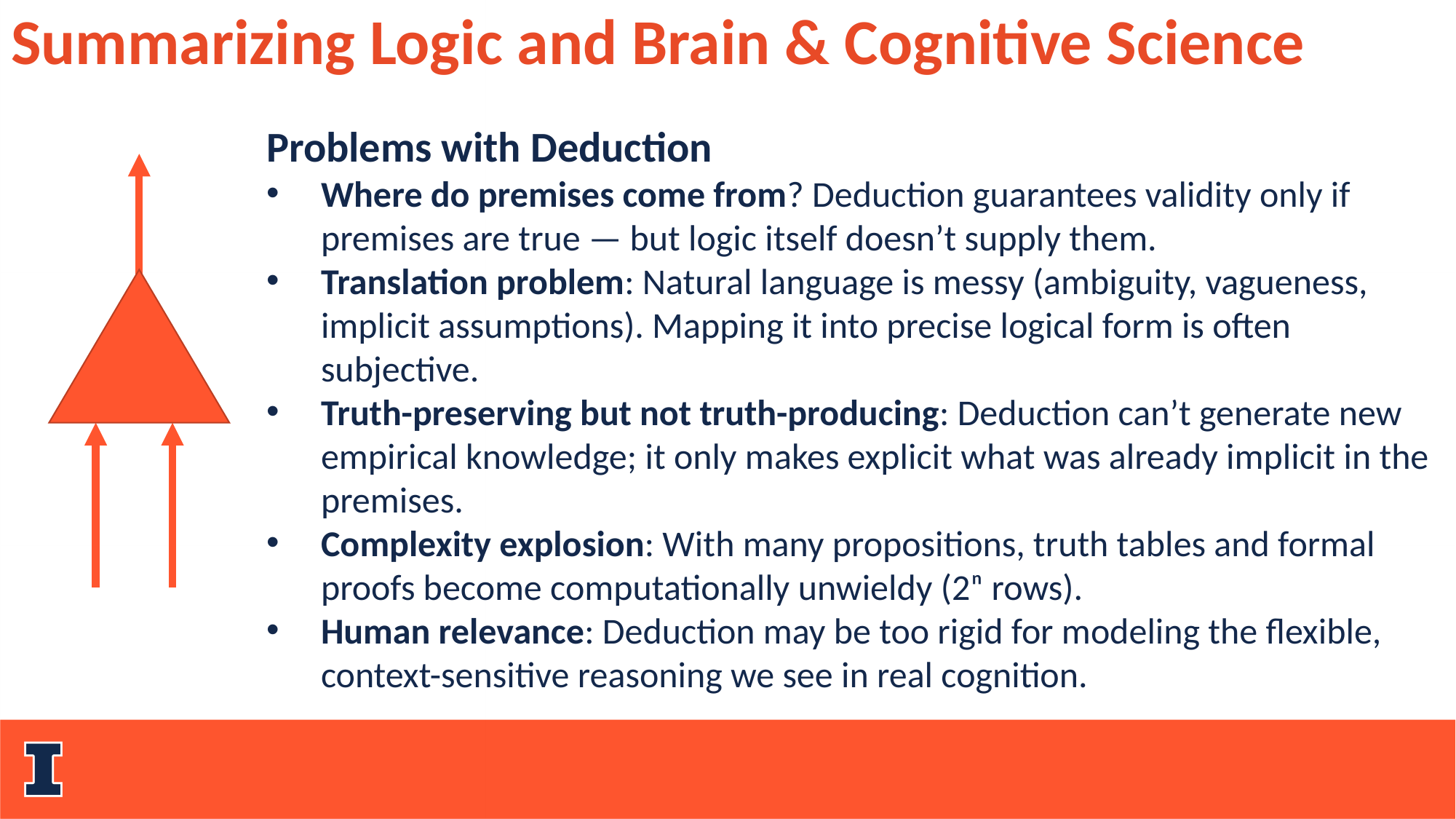

Summarizing Logic and Brain & Cognitive Science
Problems with Deduction
Where do premises come from? Deduction guarantees validity only if premises are true — but logic itself doesn’t supply them.
Translation problem: Natural language is messy (ambiguity, vagueness, implicit assumptions). Mapping it into precise logical form is often subjective.
Truth-preserving but not truth-producing: Deduction can’t generate new empirical knowledge; it only makes explicit what was already implicit in the premises.
Complexity explosion: With many propositions, truth tables and formal proofs become computationally unwieldy (2ⁿ rows).
Human relevance: Deduction may be too rigid for modeling the flexible, context-sensitive reasoning we see in real cognition.